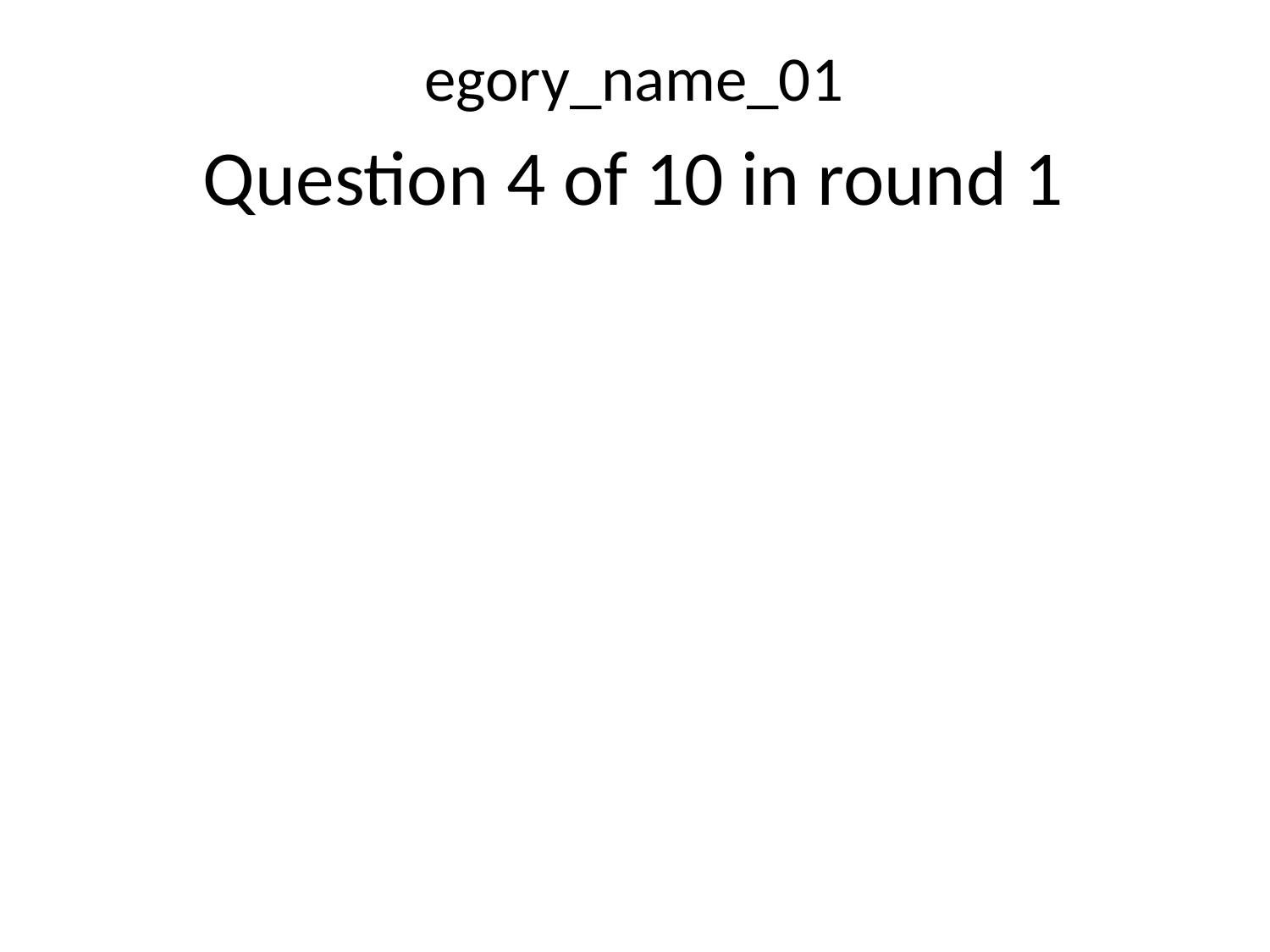

egory_name_01
Question 4 of 10 in round 1